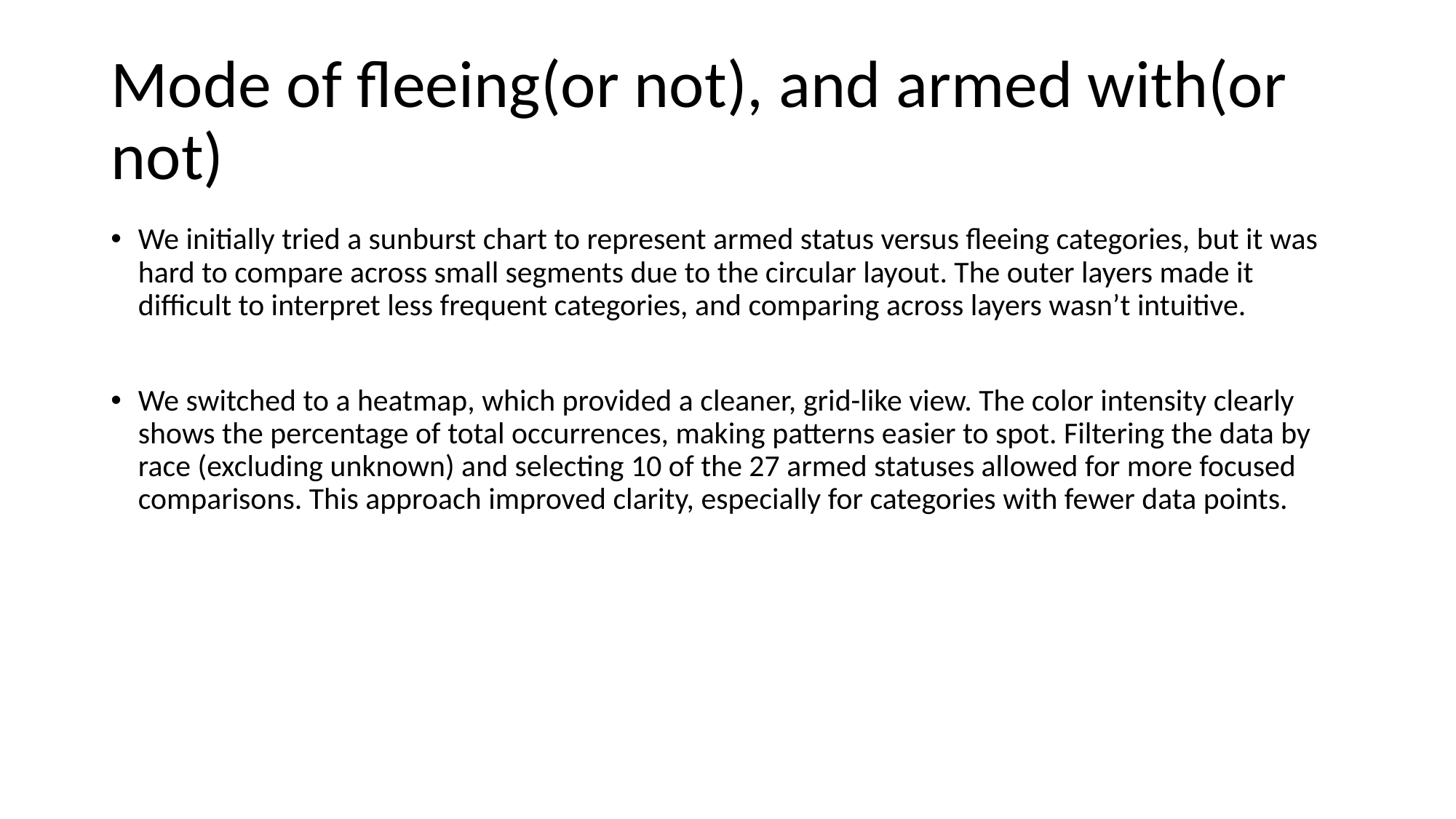

# Mode of fleeing(or not), and armed with(or not)
We initially tried a sunburst chart to represent armed status versus fleeing categories, but it was hard to compare across small segments due to the circular layout. The outer layers made it difficult to interpret less frequent categories, and comparing across layers wasn’t intuitive.

We switched to a heatmap, which provided a cleaner, grid-like view. The color intensity clearly shows the percentage of total occurrences, making patterns easier to spot. Filtering the data by race (excluding unknown) and selecting 10 of the 27 armed statuses allowed for more focused comparisons. This approach improved clarity, especially for categories with fewer data points.